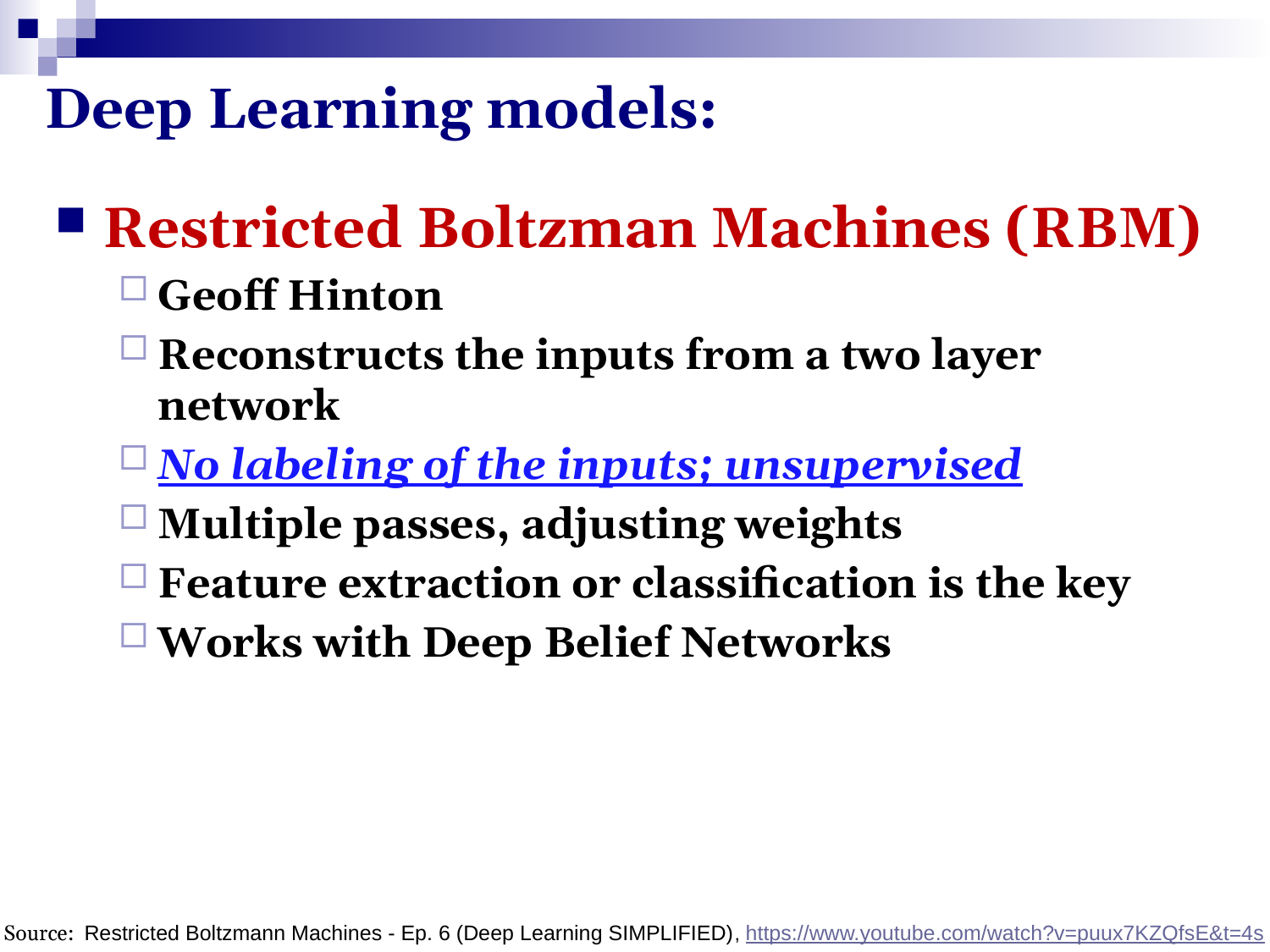

# Deep Learning models:
Restricted Boltzman Machines (RBM)
Geoff Hinton
Reconstructs the inputs from a two layer network
No labeling of the inputs; unsupervised
Multiple passes, adjusting weights
Feature extraction or classification is the key
Works with Deep Belief Networks

Source:  Restricted Boltzmann Machines - Ep. 6 (Deep Learning SIMPLIFIED), https://www.youtube.com/watch?v=puux7KZQfsE&t=4s